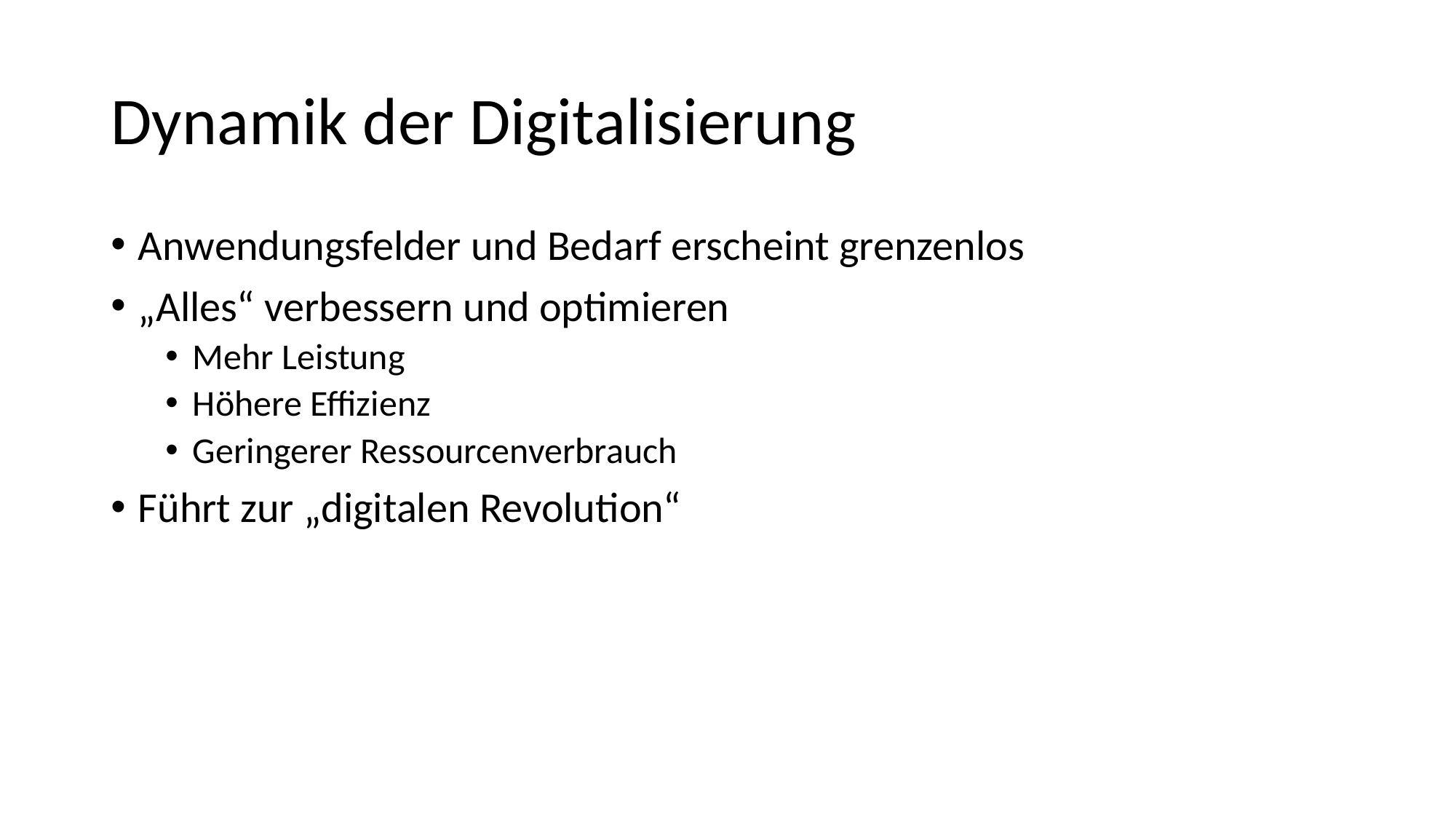

# Dynamik der Digitalisierung
Anwendungsfelder und Bedarf erscheint grenzenlos
„Alles“ verbessern und optimieren
Mehr Leistung
Höhere Effizienz
Geringerer Ressourcenverbrauch
Führt zur „digitalen Revolution“